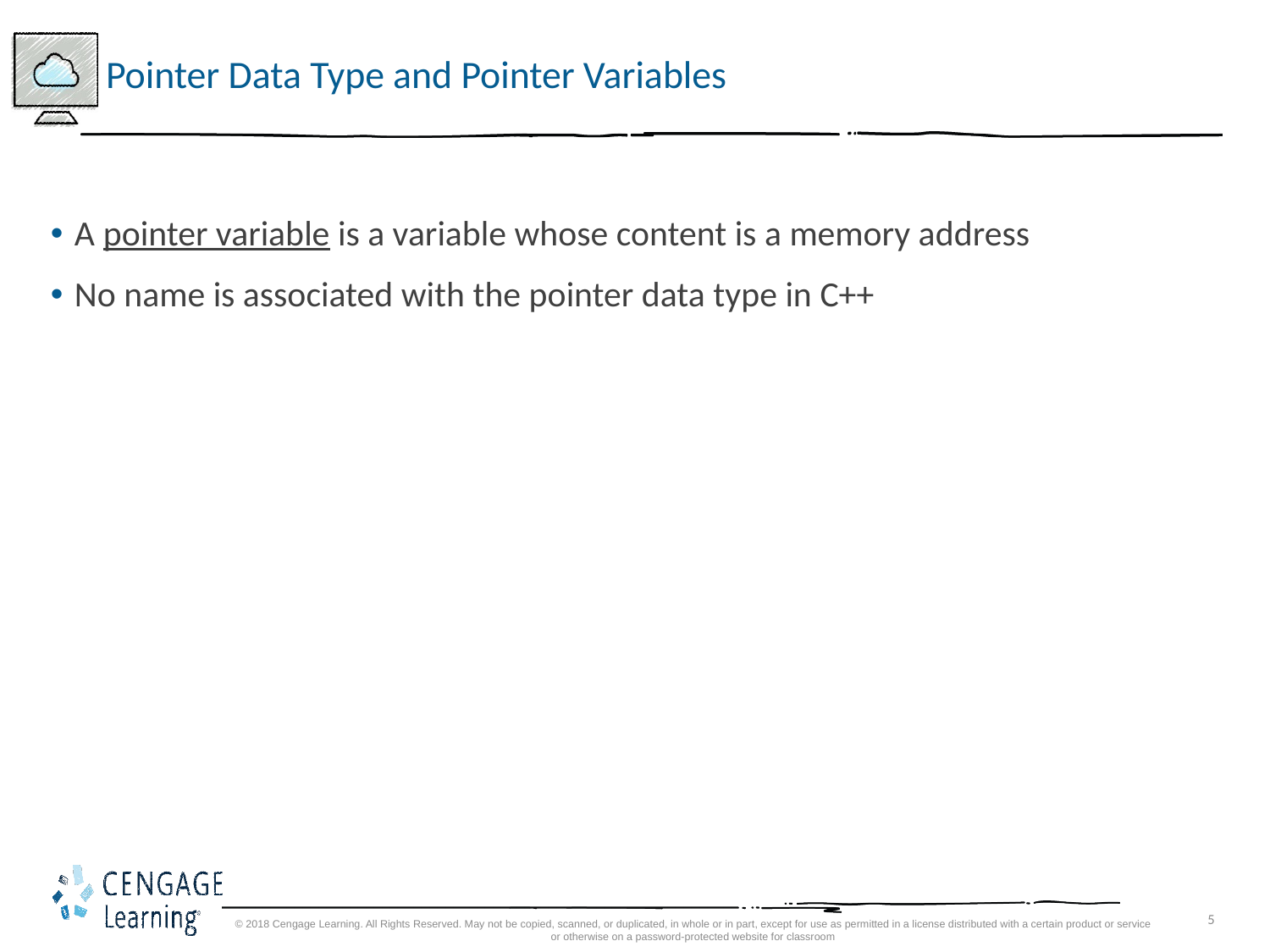

# Pointer Data Type and Pointer Variables
A pointer variable is a variable whose content is a memory address
No name is associated with the pointer data type in C++

© 2018 Cengage Learning. All Rights Reserved. May not be copied, scanned, or duplicated, in whole or in part, except for use as permitted in a license distributed with a certain product or service or otherwise on a password-protected website for classroom